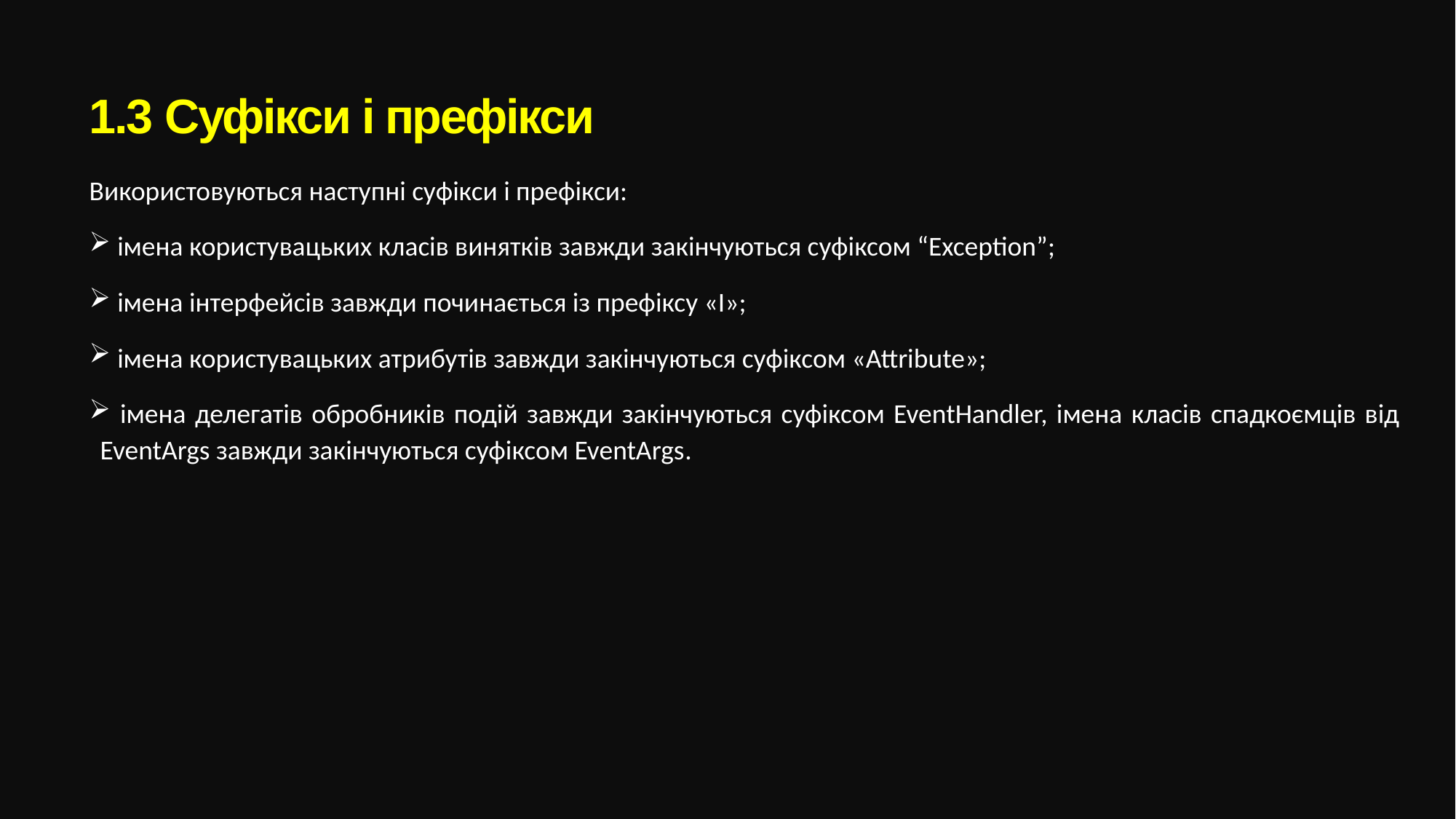

# 1.3 Суфікси і префікси
Використовуються наступні суфікси і префікси:
 імена користувацьких класів винятків завжди закінчуються суфіксом “Exception”;
 імена інтерфейсів завжди починається із префіксу «I»;
 імена користувацьких атрибутів завжди закінчуються суфіксом «Attribute»;
 імена делегатів обробників подій завжди закінчуються суфіксом EventHandler, імена класів спадкоємців від EventArgs завжди закінчуються суфіксом EventArgs.